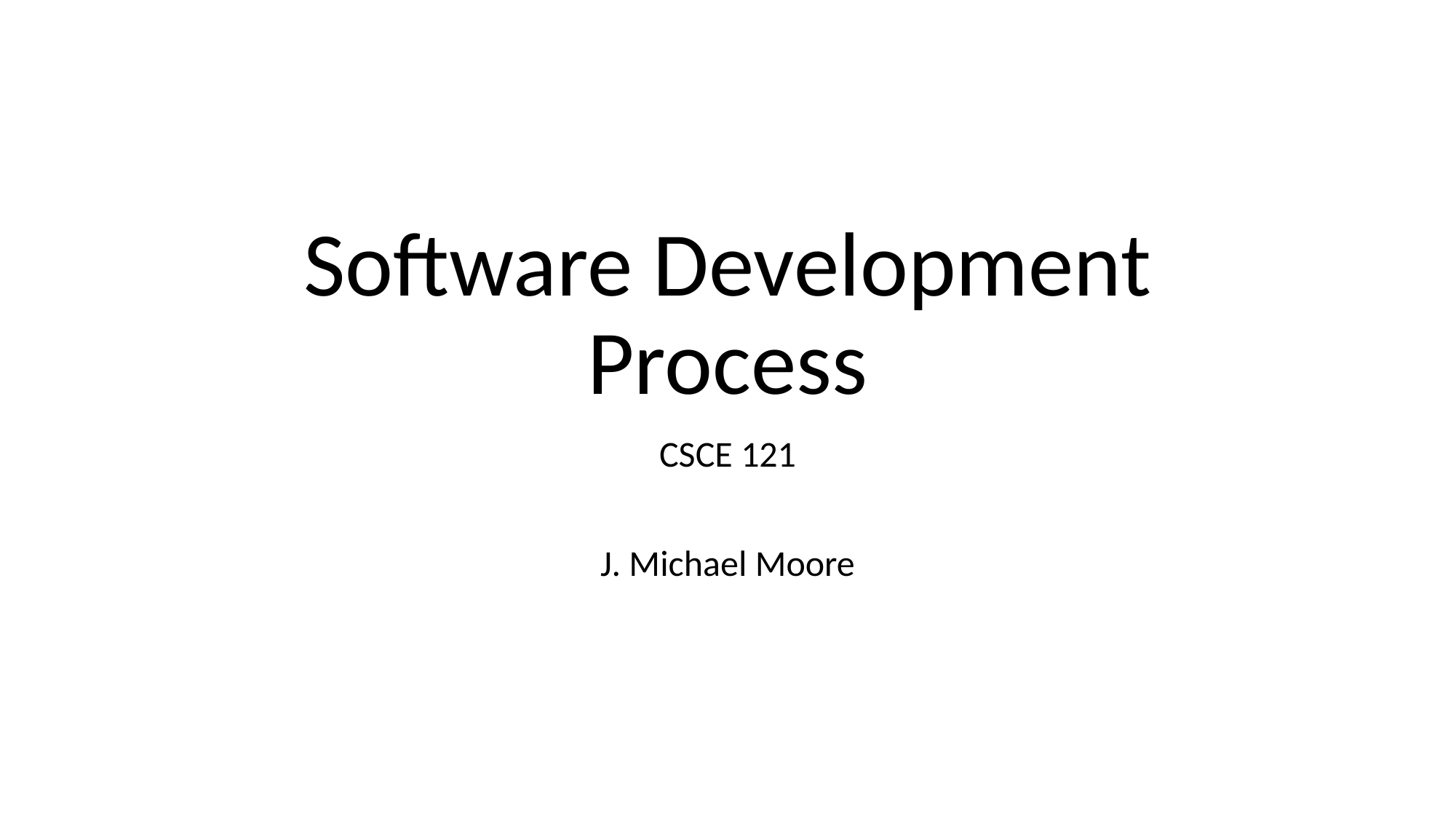

# Software Development Process
CSCE 121

J. Michael Moore